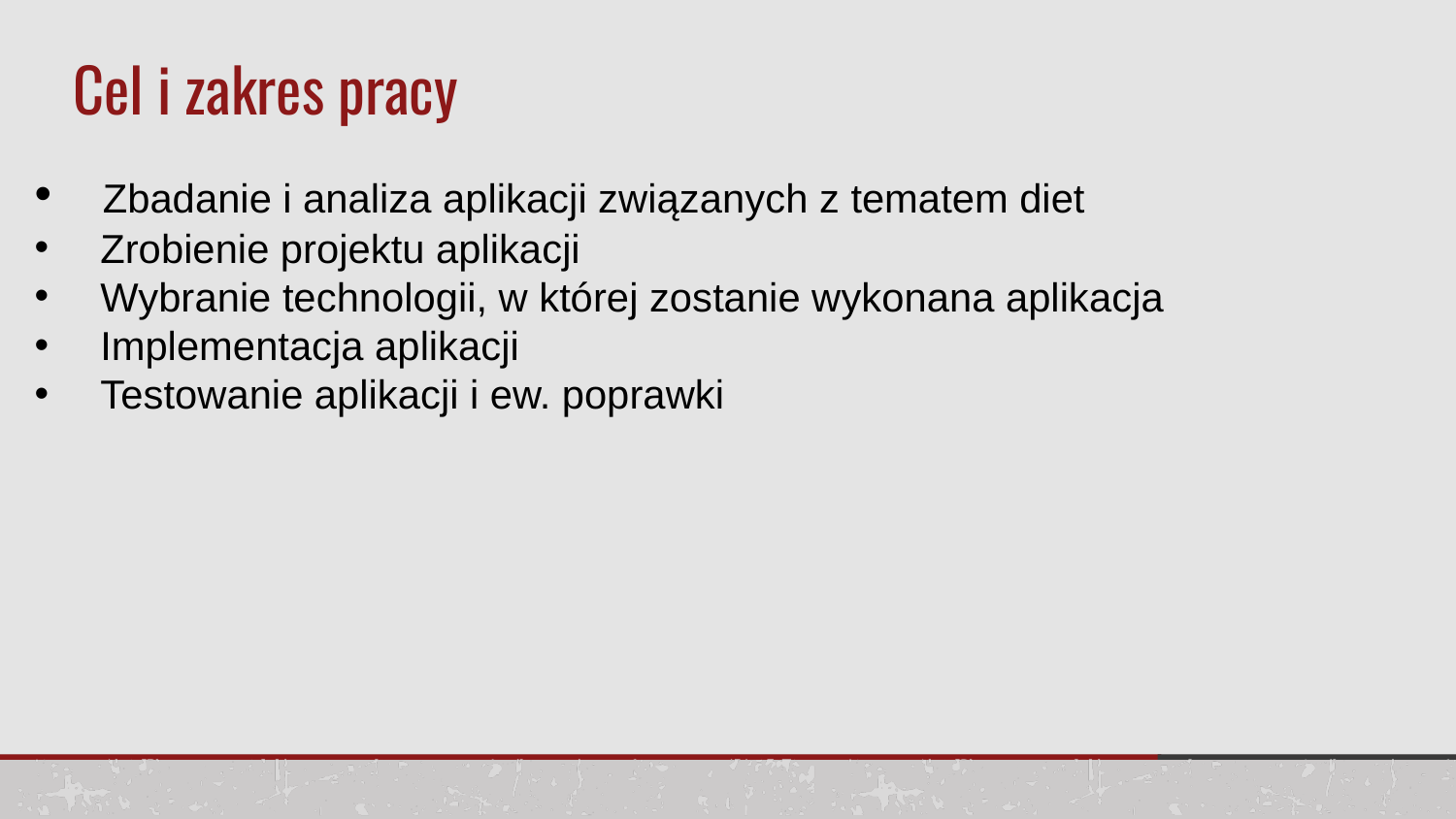

# Cel i zakres pracy
 Zbadanie i analiza aplikacji związanych z tematem diet
 Zrobienie projektu aplikacji
 Wybranie technologii, w której zostanie wykonana aplikacja
 Implementacja aplikacji
 Testowanie aplikacji i ew. poprawki